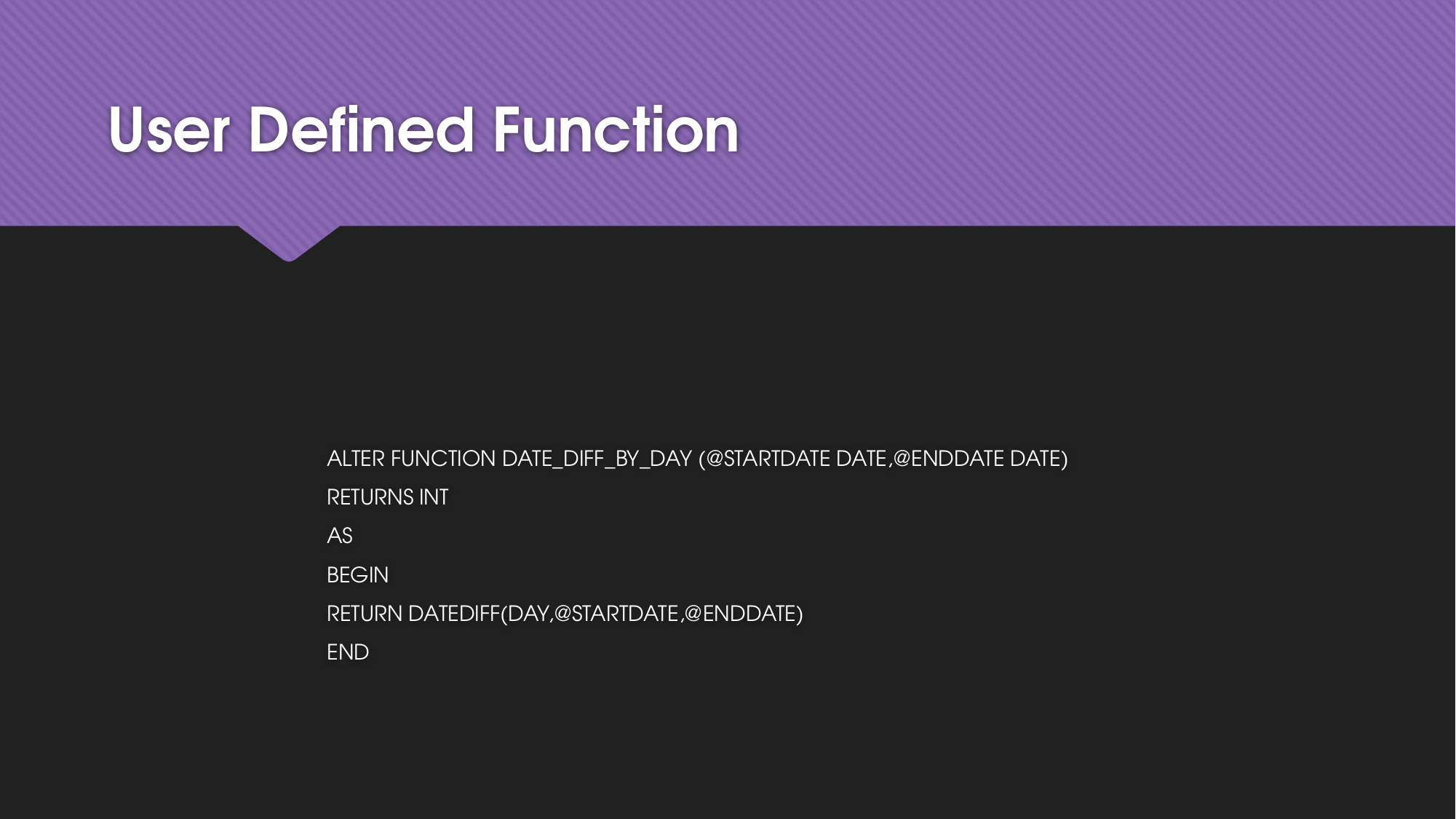

# User Defined Function
		ALTER FUNCTION DATE_DIFF_BY_DAY (@STARTDATE DATE,@ENDDATE DATE)
		RETURNS INT
		AS
		BEGIN
		RETURN DATEDIFF(DAY,@STARTDATE,@ENDDATE)
		END